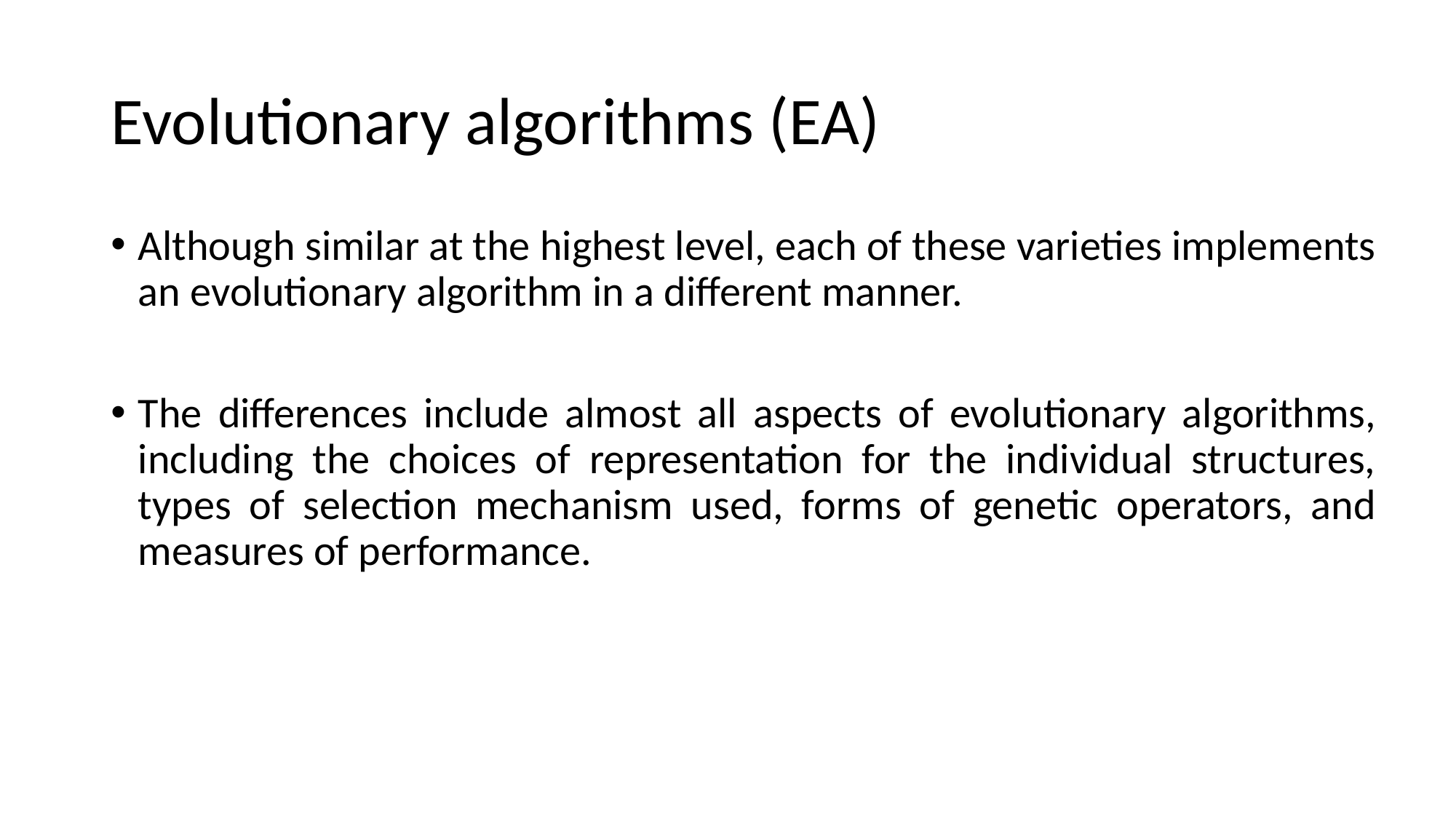

# Evolutionary algorithms (EA)
Although similar at the highest level, each of these varieties implements an evolutionary algorithm in a different manner.

The differences include almost all aspects of evolutionary algorithms, including the choices of representation for the individual structures, types of selection mechanism used, forms of genetic operators, and measures of performance.